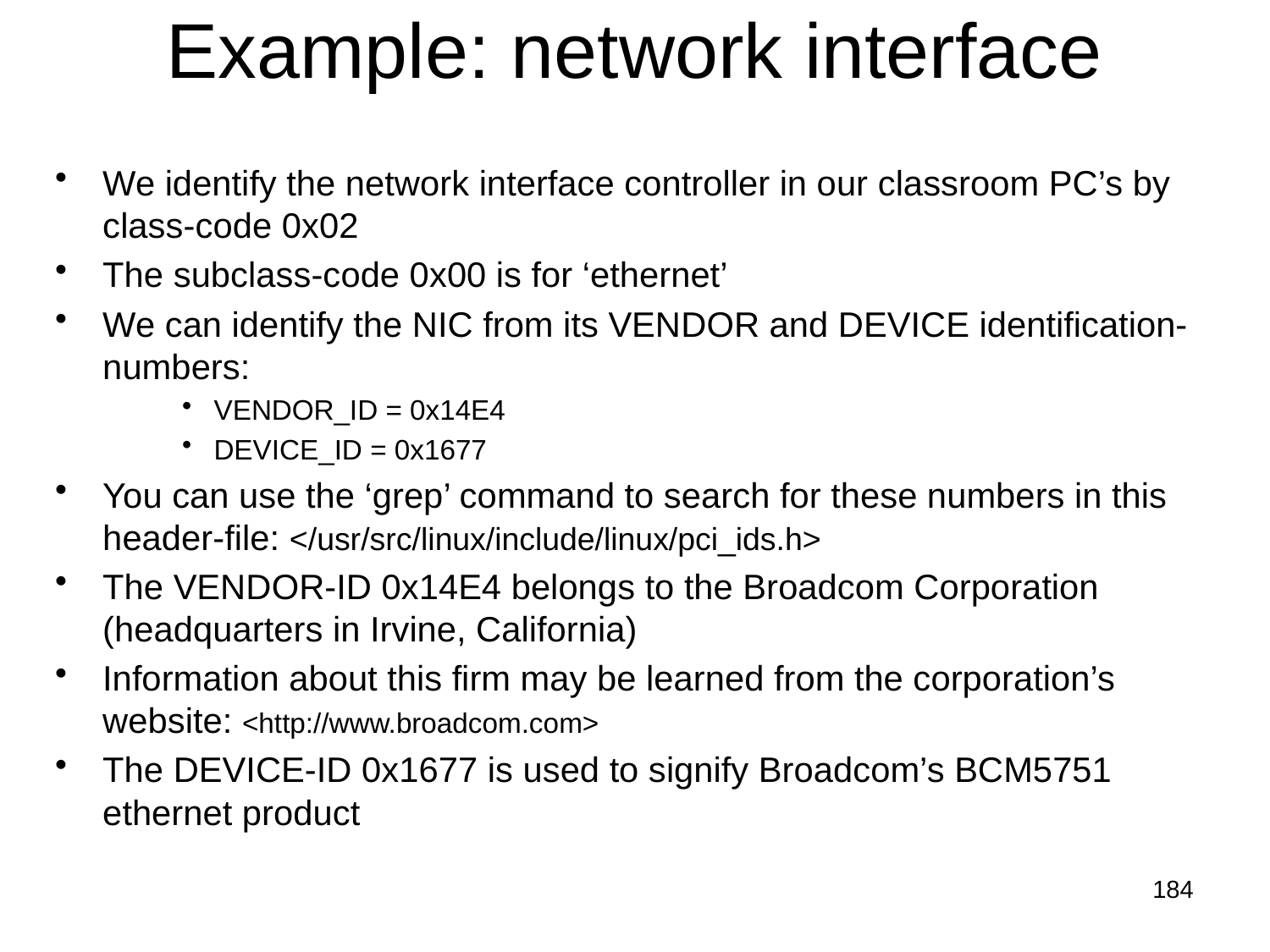

# Example: network interface
We identify the network interface controller in our classroom PC’s by class-code 0x02
The subclass-code 0x00 is for ‘ethernet’
We can identify the NIC from its VENDOR and DEVICE identification-numbers:
VENDOR_ID = 0x14E4
DEVICE_ID = 0x1677
You can use the ‘grep’ command to search for these numbers in this header-file: </usr/src/linux/include/linux/pci_ids.h>
The VENDOR-ID 0x14E4 belongs to the Broadcom Corporation (headquarters in Irvine, California)
Information about this firm may be learned from the corporation’s website: <http://www.broadcom.com>
The DEVICE-ID 0x1677 is used to signify Broadcom’s BCM5751 ethernet product

184